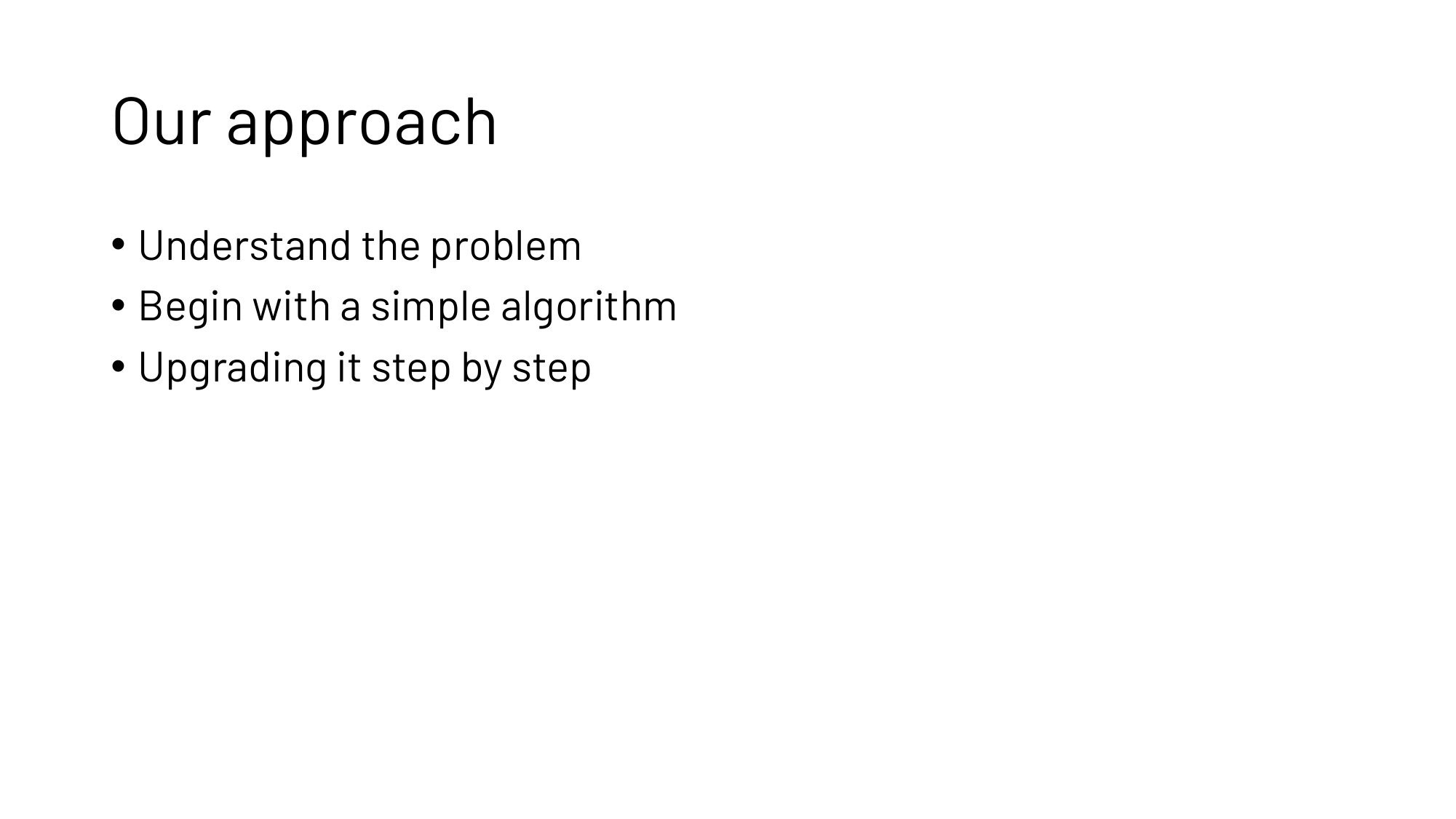

# Our approach
Understand the problem
Begin with a simple algorithm
Upgrading it step by step